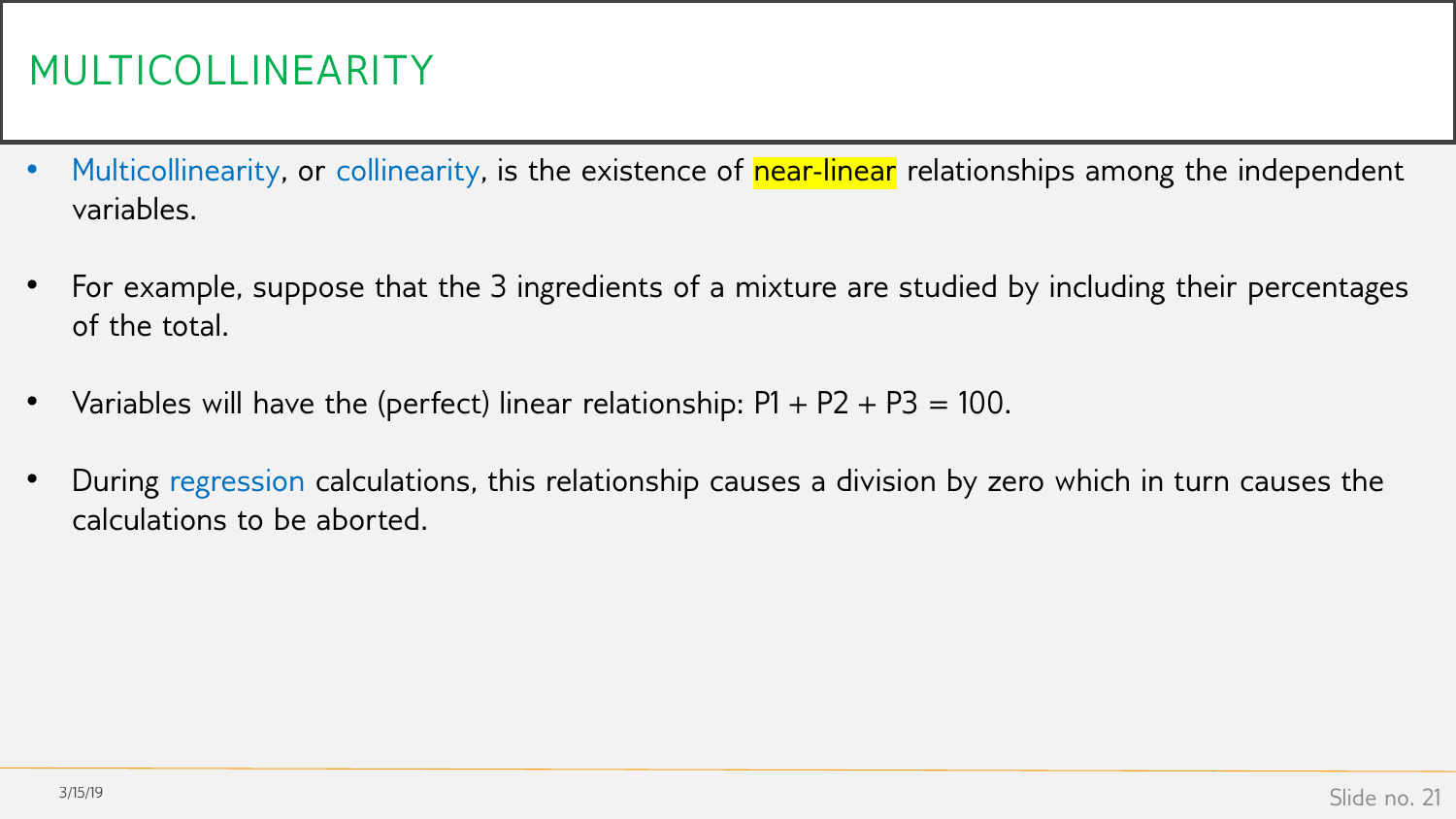

# Multicollinearity
Multicollinearity, or collinearity, is the existence of near-linear relationships among the independent variables.

For example, suppose that the 3 ingredients of a mixture are studied by including their percentages of the total.

Variables will have the (perfect) linear relationship: P1 + P2 + P3 = 100.

During regression calculations, this relationship causes a division by zero which in turn causes the calculations to be aborted.

3/15/19
Slide no. 21